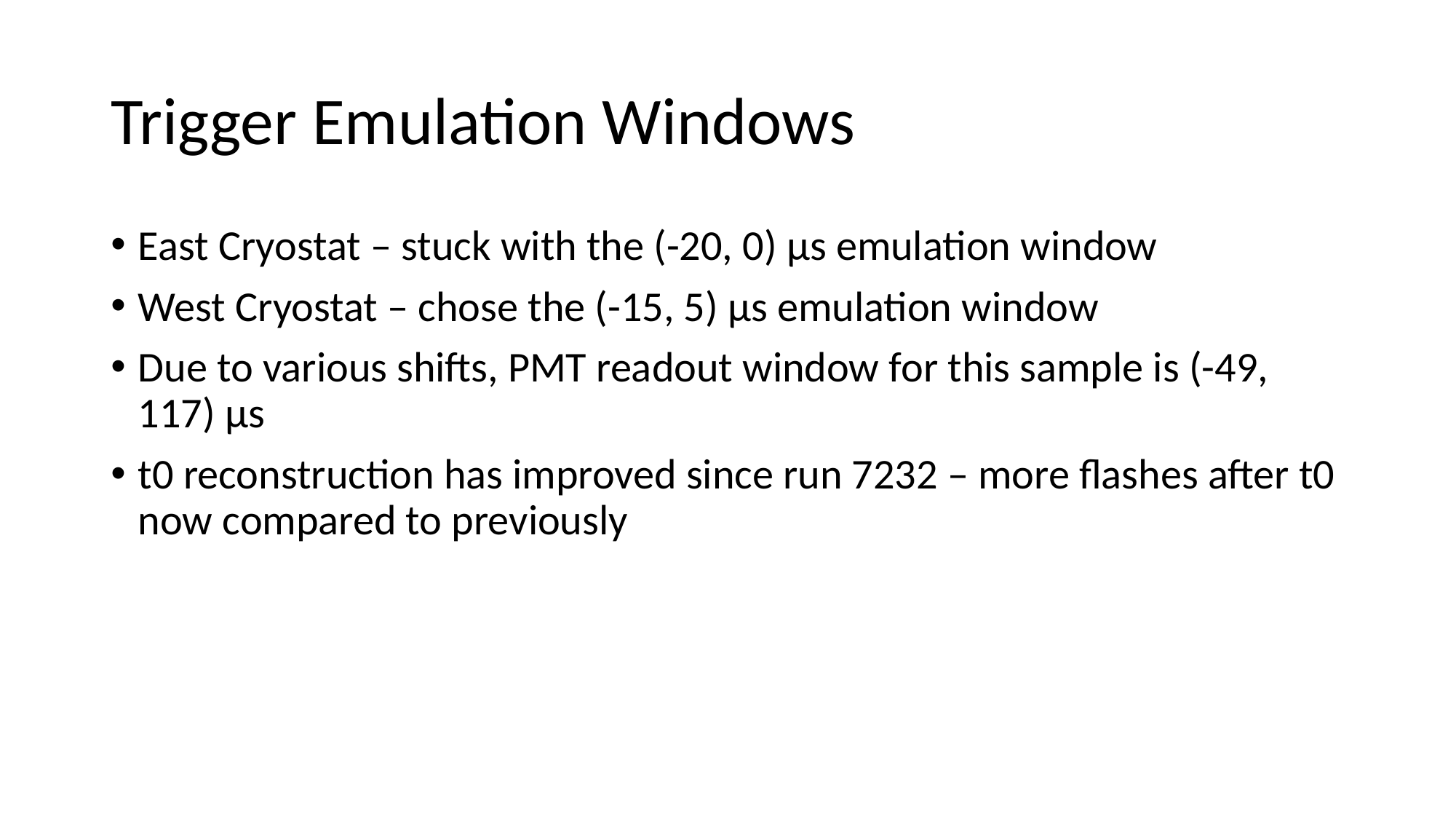

# Trigger Emulation Windows
East Cryostat – stuck with the (-20, 0) µs emulation window
West Cryostat – chose the (-15, 5) µs emulation window
Due to various shifts, PMT readout window for this sample is (-49, 117) µs
t0 reconstruction has improved since run 7232 – more flashes after t0 now compared to previously